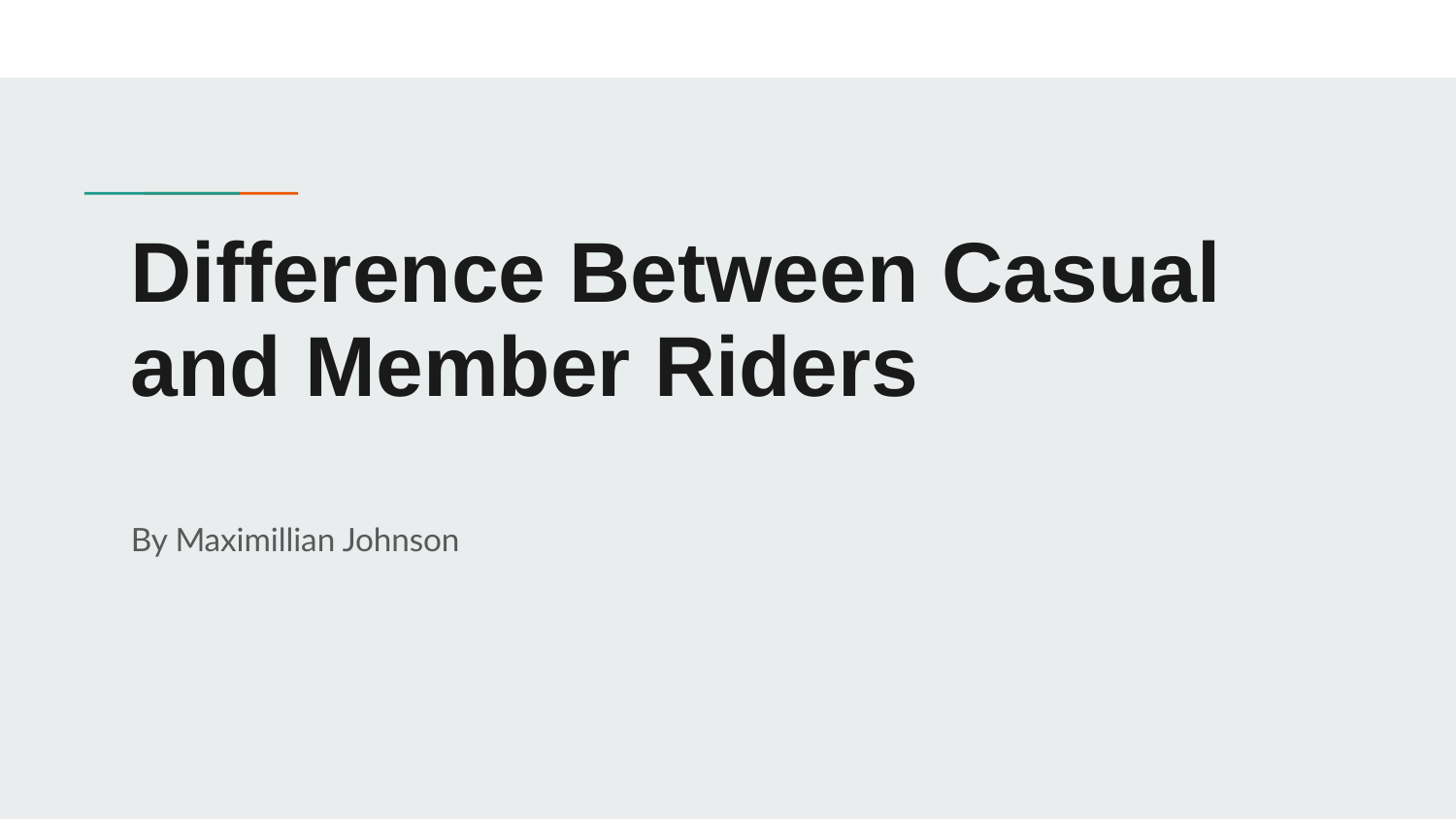

# Difference Between Casual and Member Riders
By Maximillian Johnson